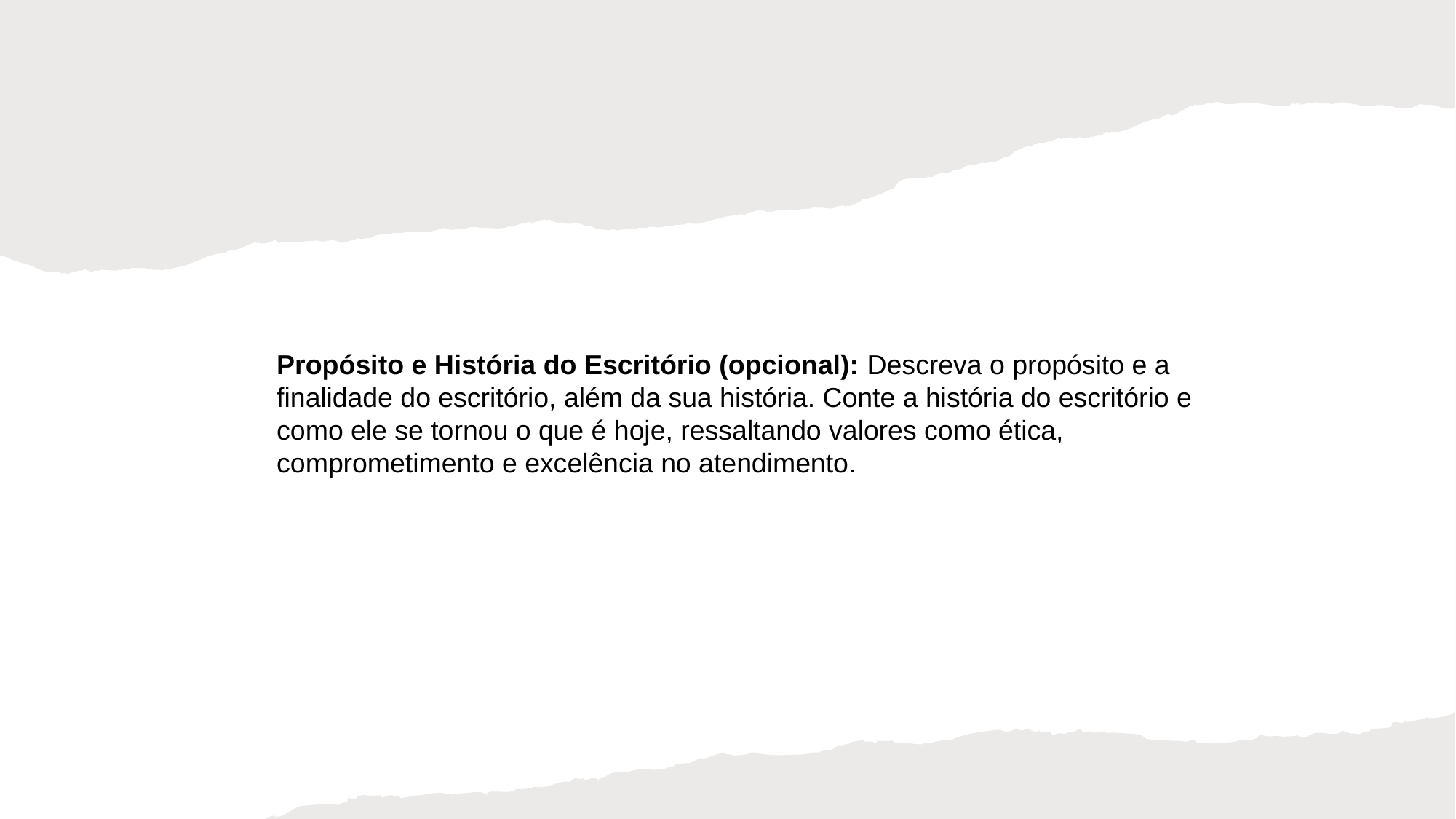

Propósito e História do Escritório (opcional): Descreva o propósito e a finalidade do escritório, além da sua história. Conte a história do escritório e como ele se tornou o que é hoje, ressaltando valores como ética, comprometimento e excelência no atendimento.